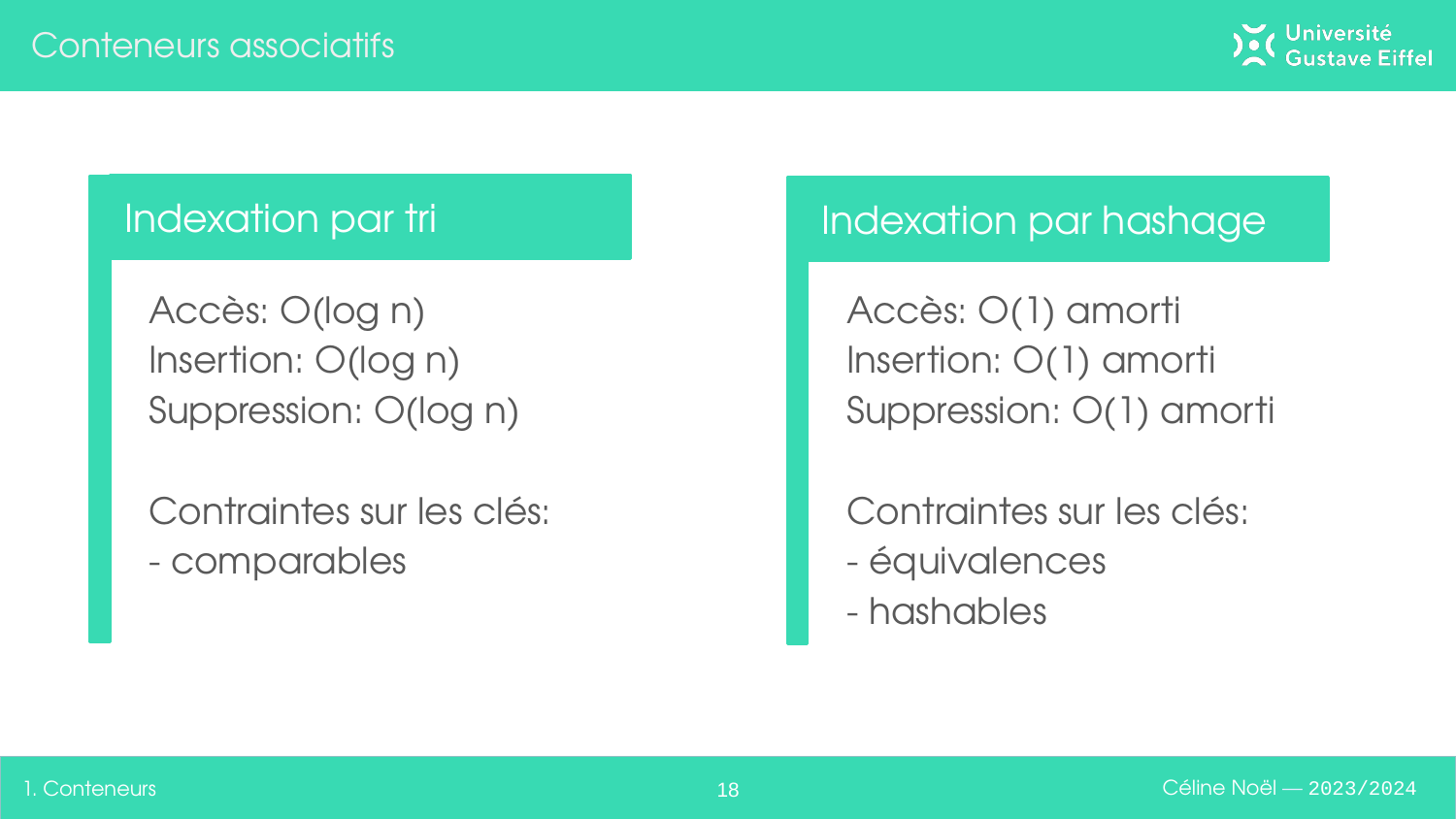

# Conteneurs associatifs
Indexation par tri

Indexation par hashage
Accès: O(log n)
Insertion: O(log n)
Suppression: O(log n)
Contraintes sur les clés:
- comparables

Accès: O(1) amorti
Insertion: O(1) amorti
Suppression: O(1) amorti
Contraintes sur les clés:
- équivalences
- hashables
1. Conteneurs
18